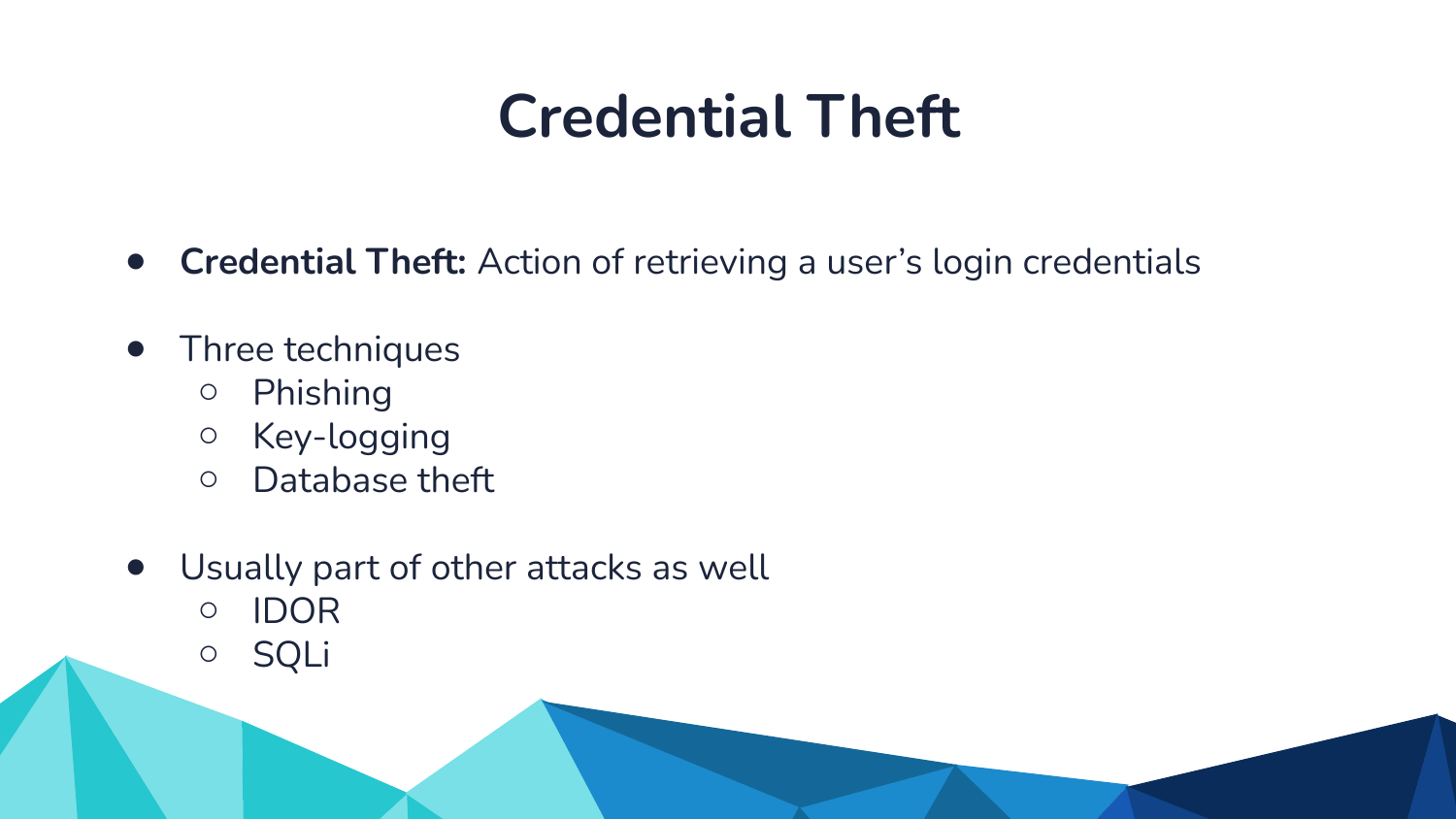

Credential Theft
Credential Theft: Action of retrieving a user’s login credentials

Three techniques
Phishing
Key-logging
Database theft

Usually part of other attacks as well
IDOR
SQLi